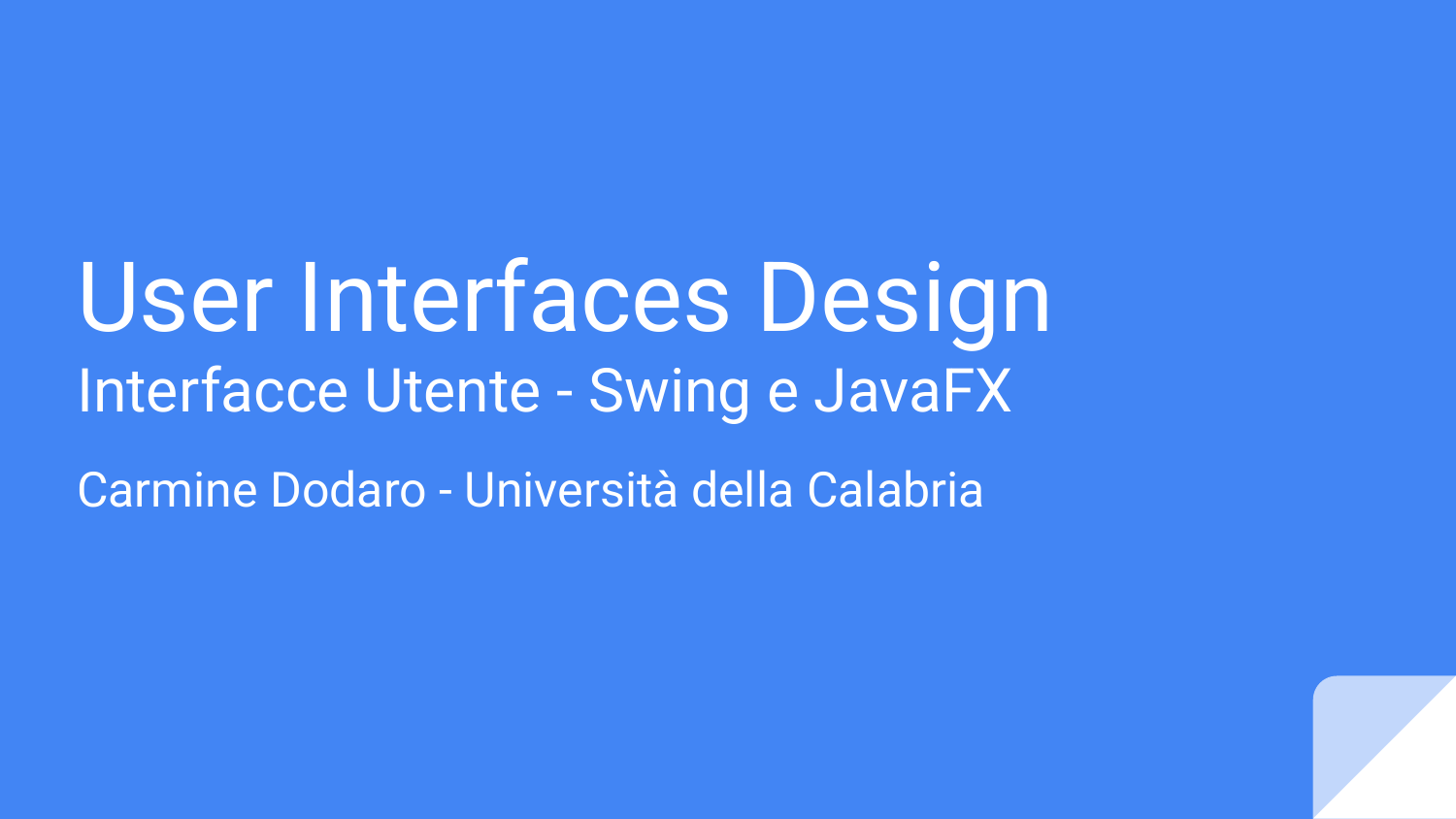

# User Interfaces Design
Interfacce Utente - Swing e JavaFX
Carmine Dodaro - Università della Calabria